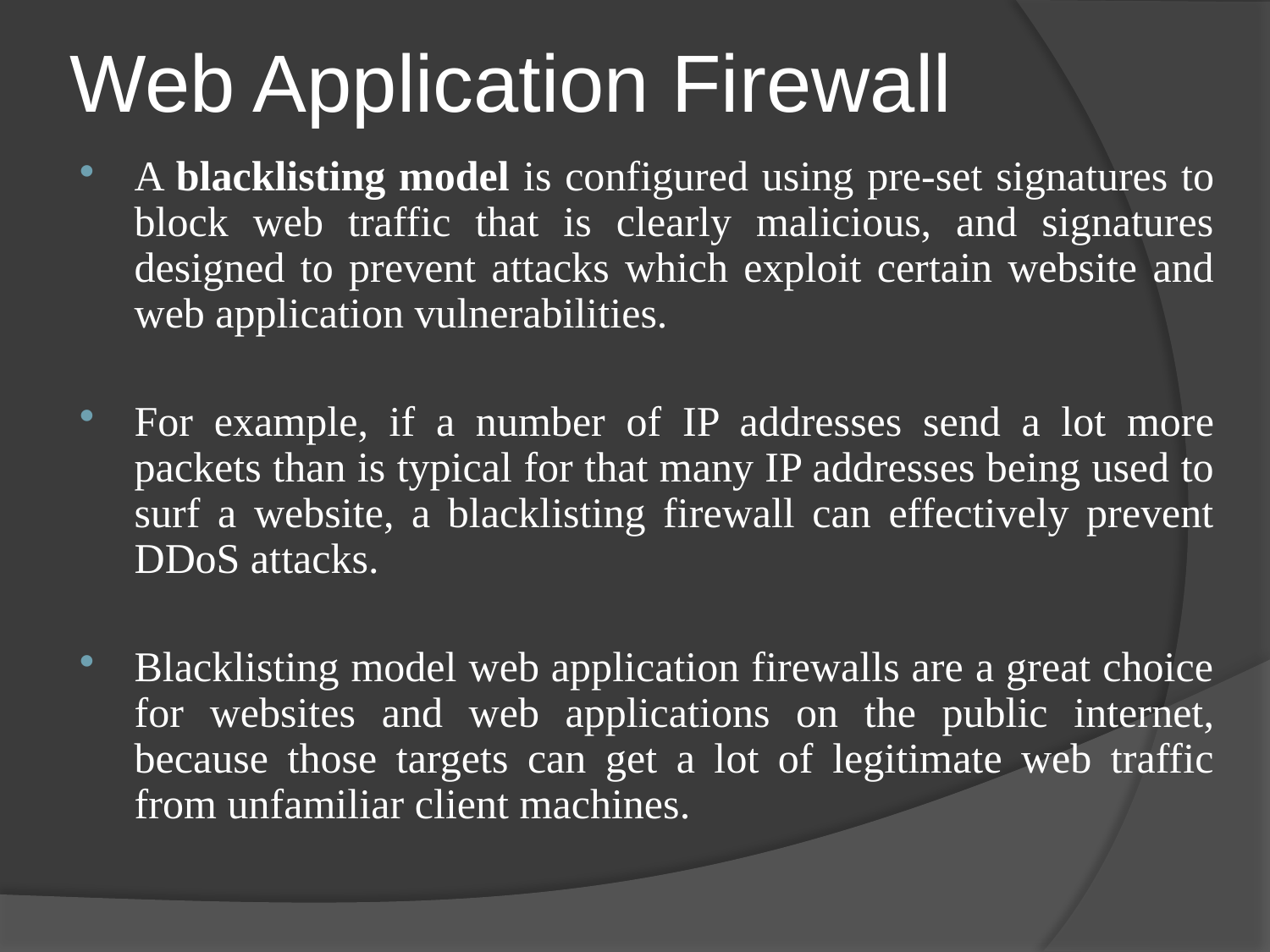

# Web Application Firewall
A blacklisting model is configured using pre-set signatures to block web traffic that is clearly malicious, and signatures designed to prevent attacks which exploit certain website and web application vulnerabilities.

For example, if a number of IP addresses send a lot more packets than is typical for that many IP addresses being used to surf a website, a blacklisting firewall can effectively prevent DDoS attacks.

Blacklisting model web application firewalls are a great choice for websites and web applications on the public internet, because those targets can get a lot of legitimate web traffic from unfamiliar client machines.

6